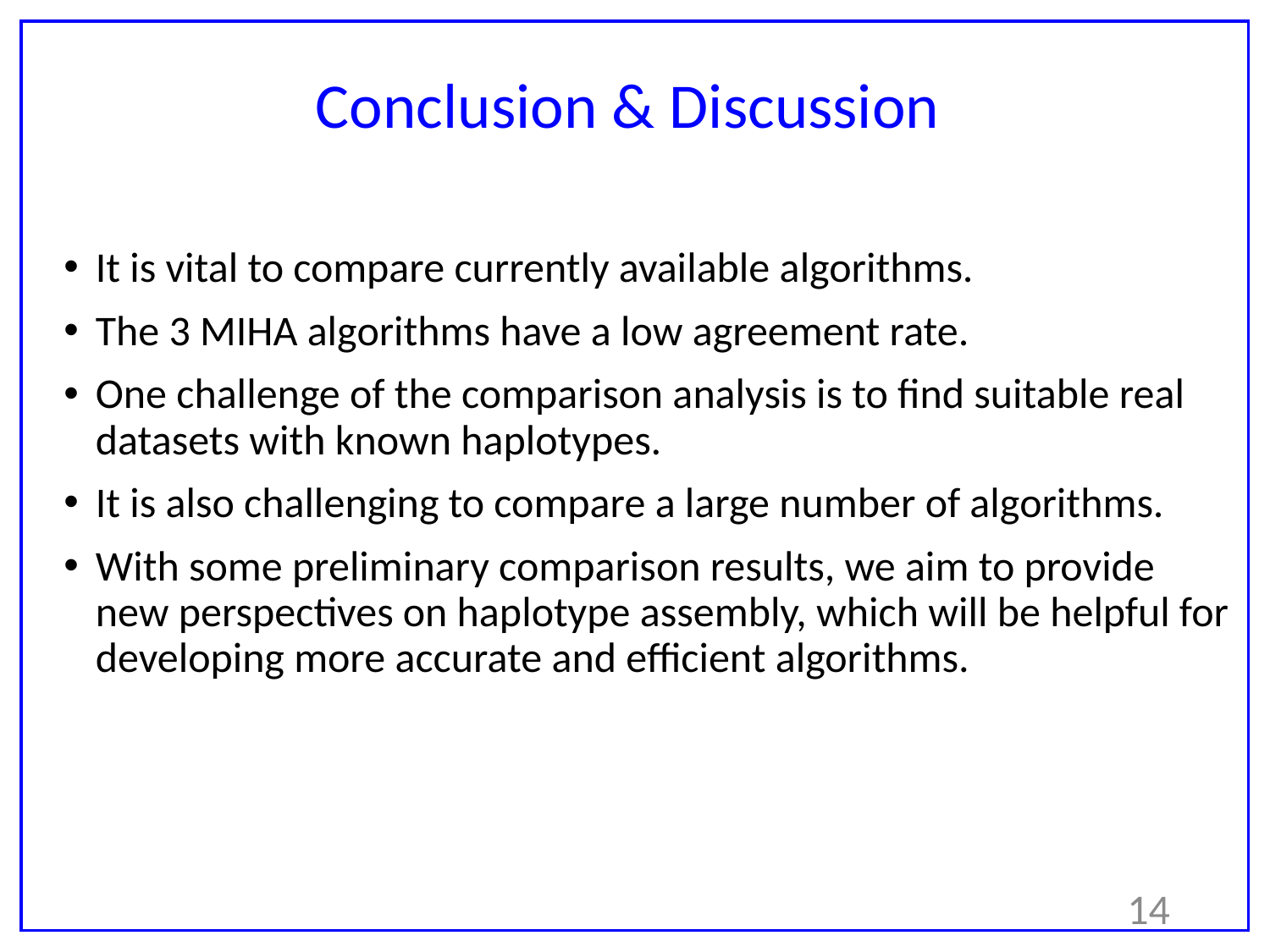

# Conclusion & Discussion

It is vital to compare currently available algorithms.
The 3 MIHA algorithms have a low agreement rate.
One challenge of the comparison analysis is to find suitable real datasets with known haplotypes.
It is also challenging to compare a large number of algorithms.
With some preliminary comparison results, we aim to provide new perspectives on haplotype assembly, which will be helpful for developing more accurate and efficient algorithms.
14